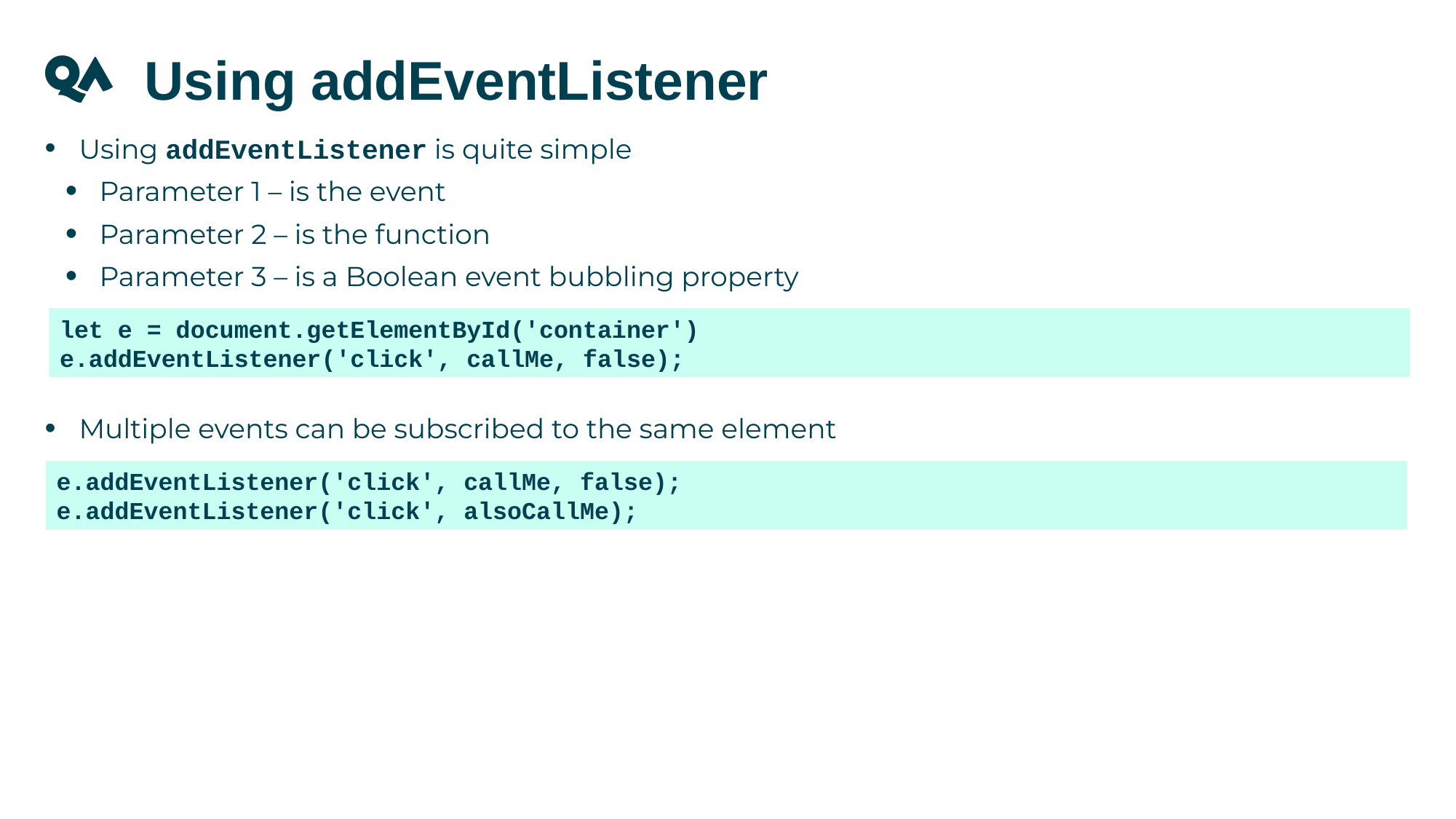

Using addEventListener
Using addEventListener is quite simple
Parameter 1 – is the event
Parameter 2 – is the function
Parameter 3 – is a Boolean event bubbling property

Multiple events can be subscribed to the same element

let e = document.getElementById('container')
e.addEventListener('click', callMe, false);
e.addEventListener('click', callMe, false);
e.addEventListener('click', alsoCallMe);